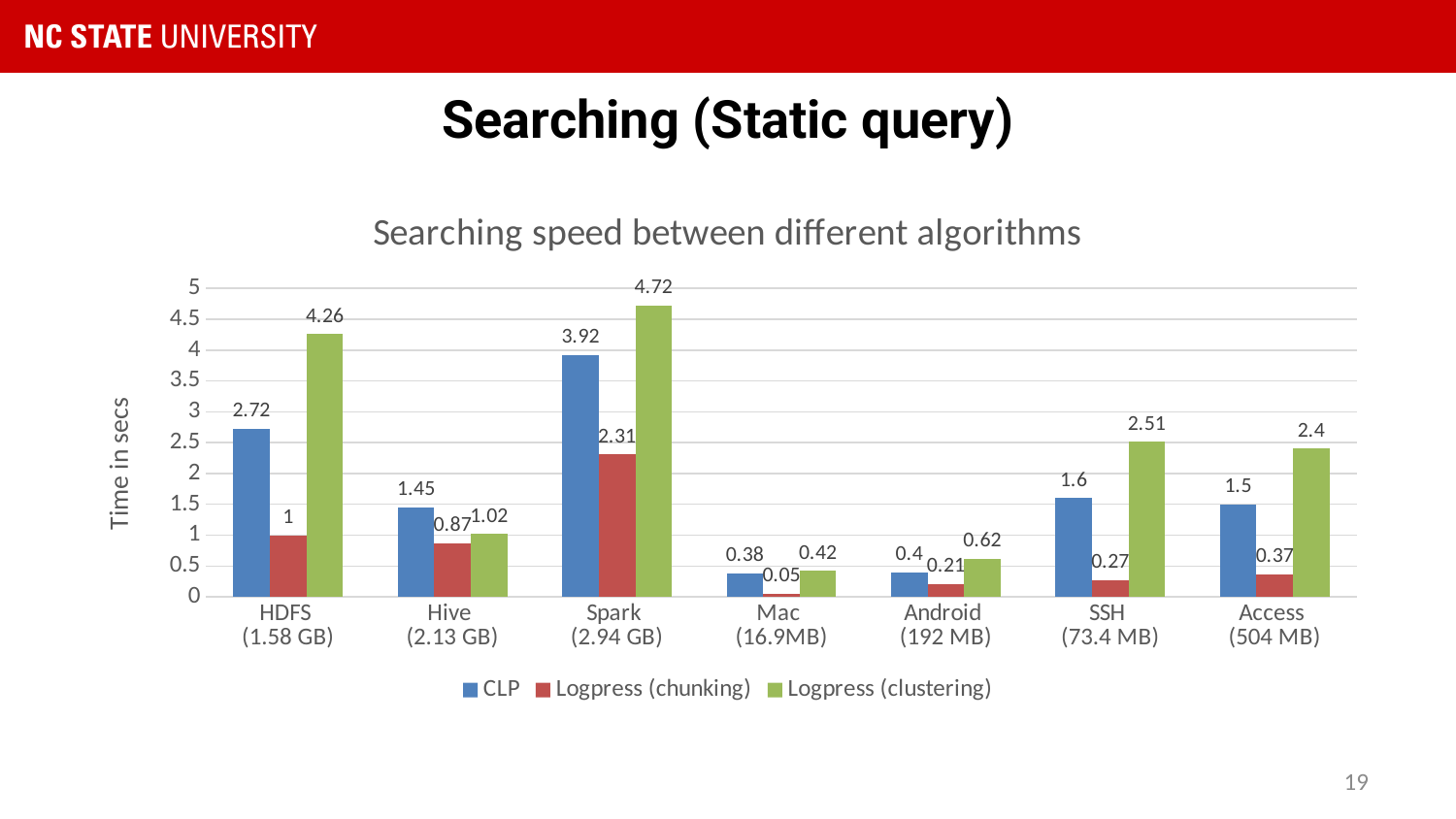

# Searching (Static query)

### Chart: Searching speed between different algorithms

| Category | CLP | Logpress (chunking) | Logpress (clustering) |
|---|---|---|---|
| HDFS
(1.58 GB) | 2.72 | 1.0 | 4.26 |
| Hive
(2.13 GB) | 1.45 | 0.87 | 1.02 |
| Spark
(2.94 GB) | 3.92 | 2.31 | 4.72 |
| Mac
(16.9MB) | 0.38 | 0.05 | 0.42 |
| Android
(192 MB) | 0.4 | 0.21 | 0.62 |
| SSH
(73.4 MB) | 1.6 | 0.27 | 2.51 |
| Access
(504 MB) | 1.5 | 0.37 | 2.4 |
19